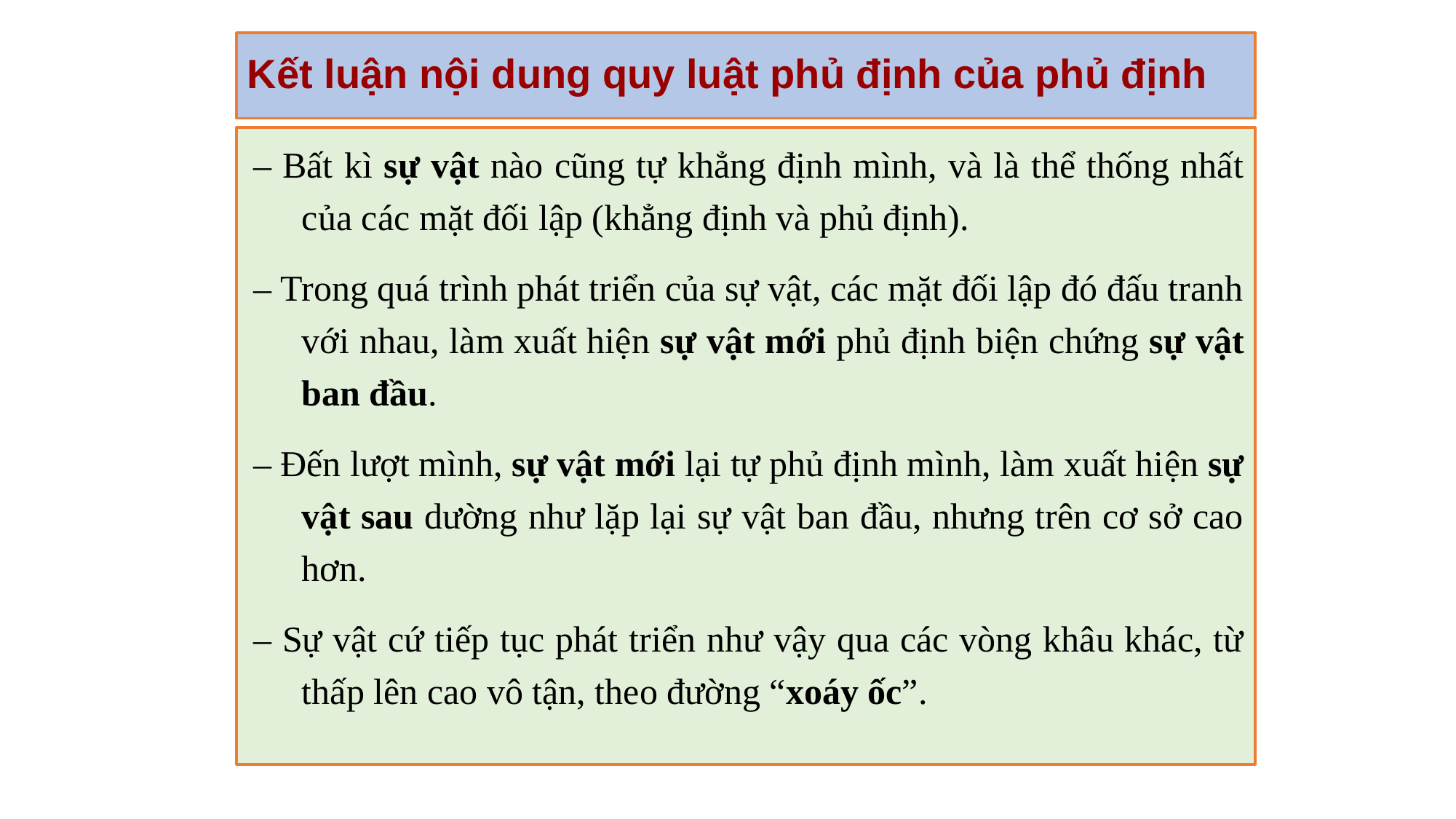

# Kết luận nội dung quy luật phủ định của phủ định
– Bất kì sự vật nào cũng tự khẳng định mình, và là thể thống nhất của các mặt đối lập (khẳng định và phủ định).
– Trong quá trình phát triển của sự vật, các mặt đối lập đó đấu tranh với nhau, làm xuất hiện sự vật mới phủ định biện chứng sự vật ban đầu.
– Đến lượt mình, sự vật mới lại tự phủ định mình, làm xuất hiện sự vật sau dường như lặp lại sự vật ban đầu, nhưng trên cơ sở cao hơn.
– Sự vật cứ tiếp tục phát triển như vậy qua các vòng khâu khác, từ thấp lên cao vô tận, theo đường “xoáy ốc”.